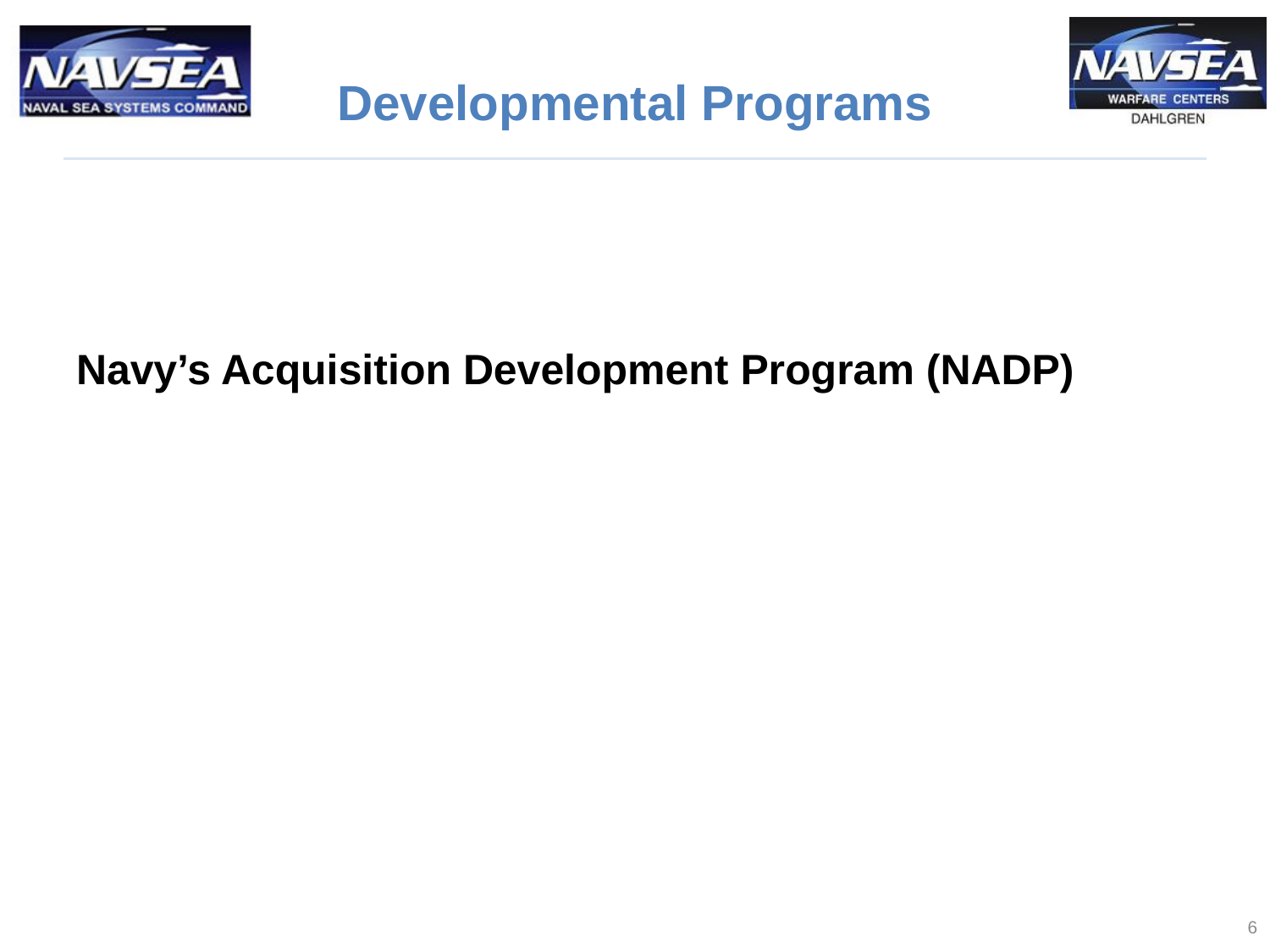

# Developmental Programs

Navy’s Acquisition Development Program (NADP)

6